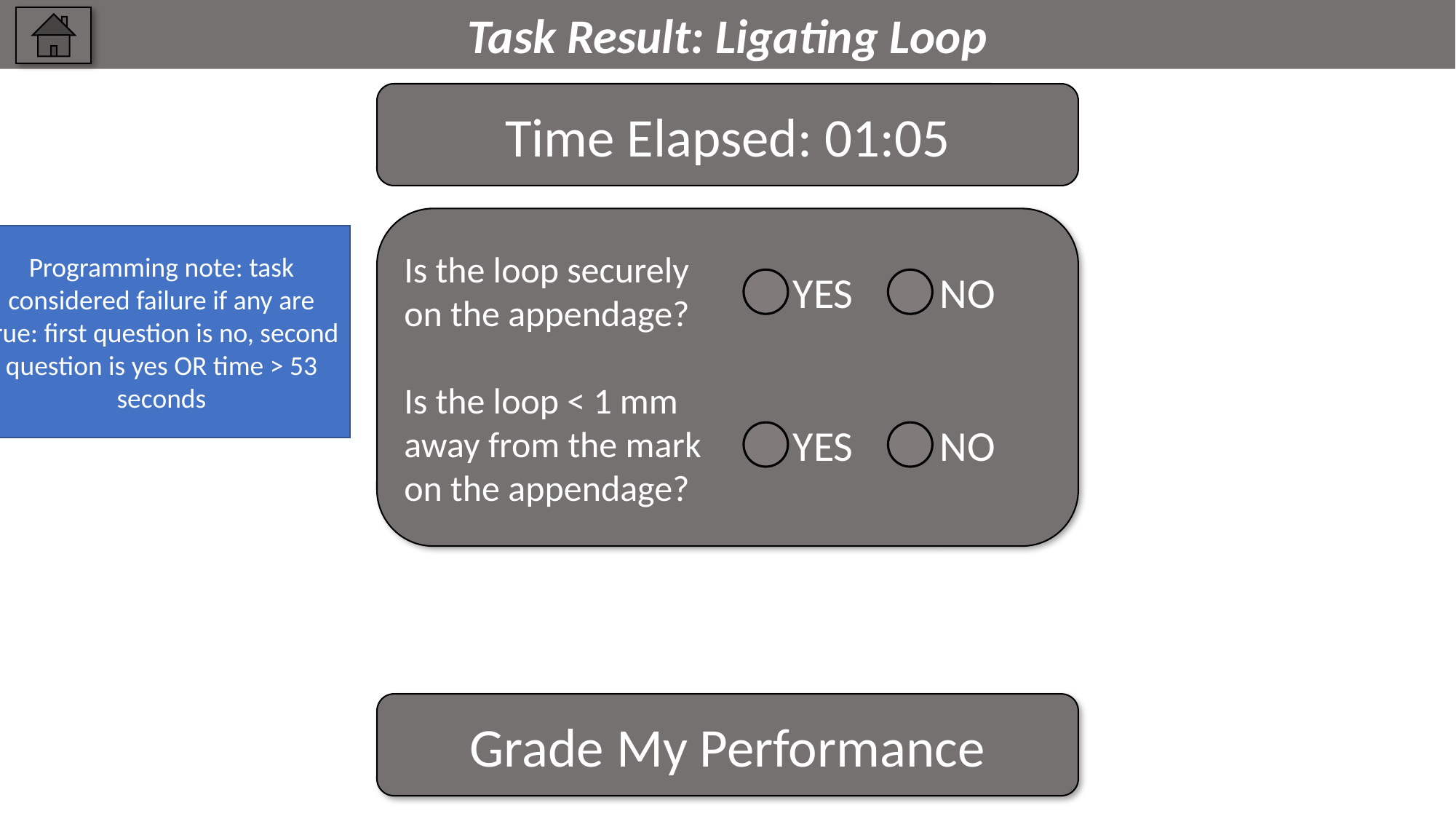

Task Result: Ligating Loop

Time Elapsed: 01:05
Is the loop securely on the appendage?

Is the loop < 1 mm away from the mark on the appendage?
Programming note: task considered failure if any are true: first question is no, second question is yes OR time > 53 seconds
    YES         NO

    YES         NO

Grade My Performance